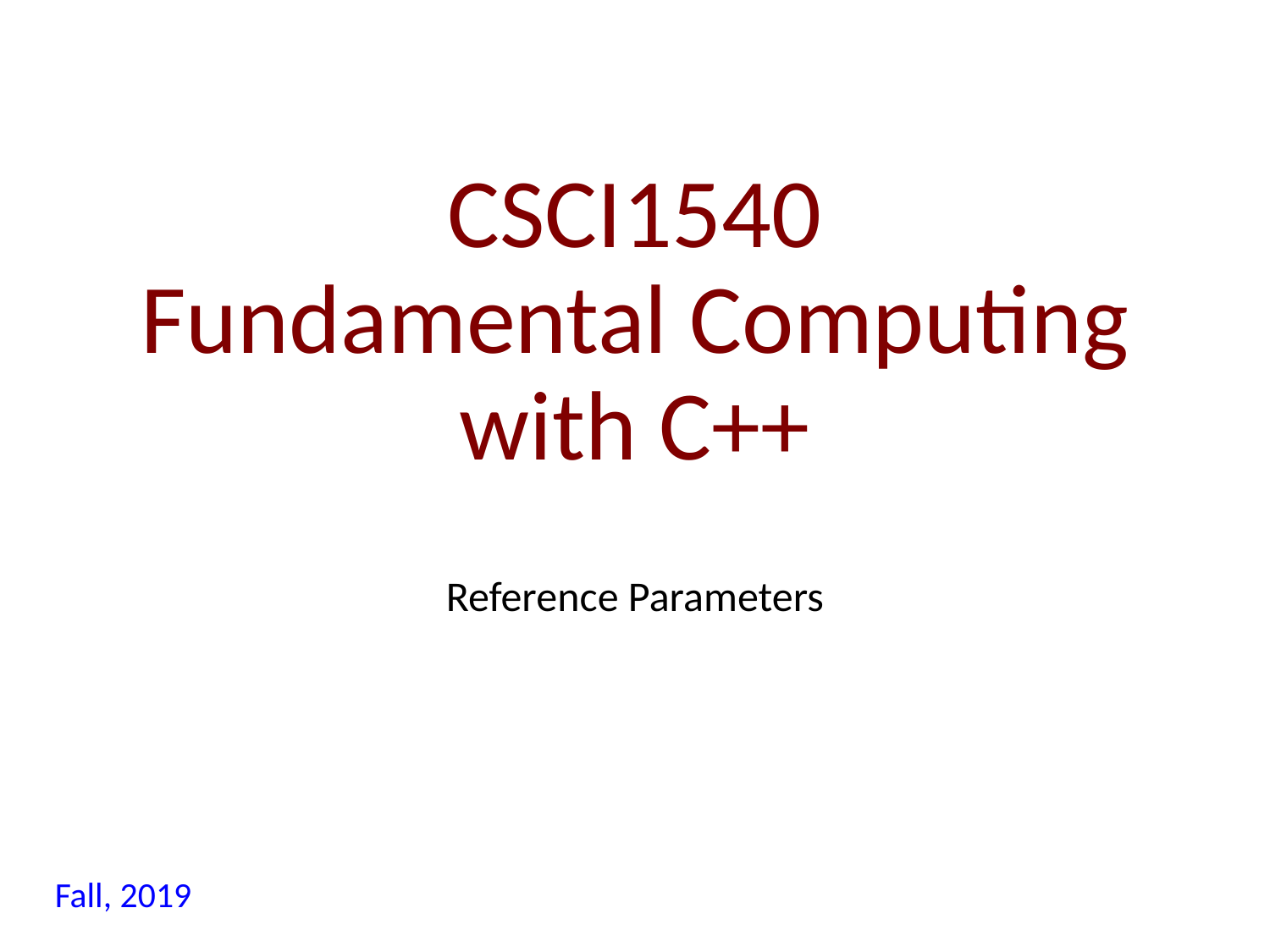

# CSCI1540 Fundamental Computing with C++

Reference Parameters
Fall, 2019